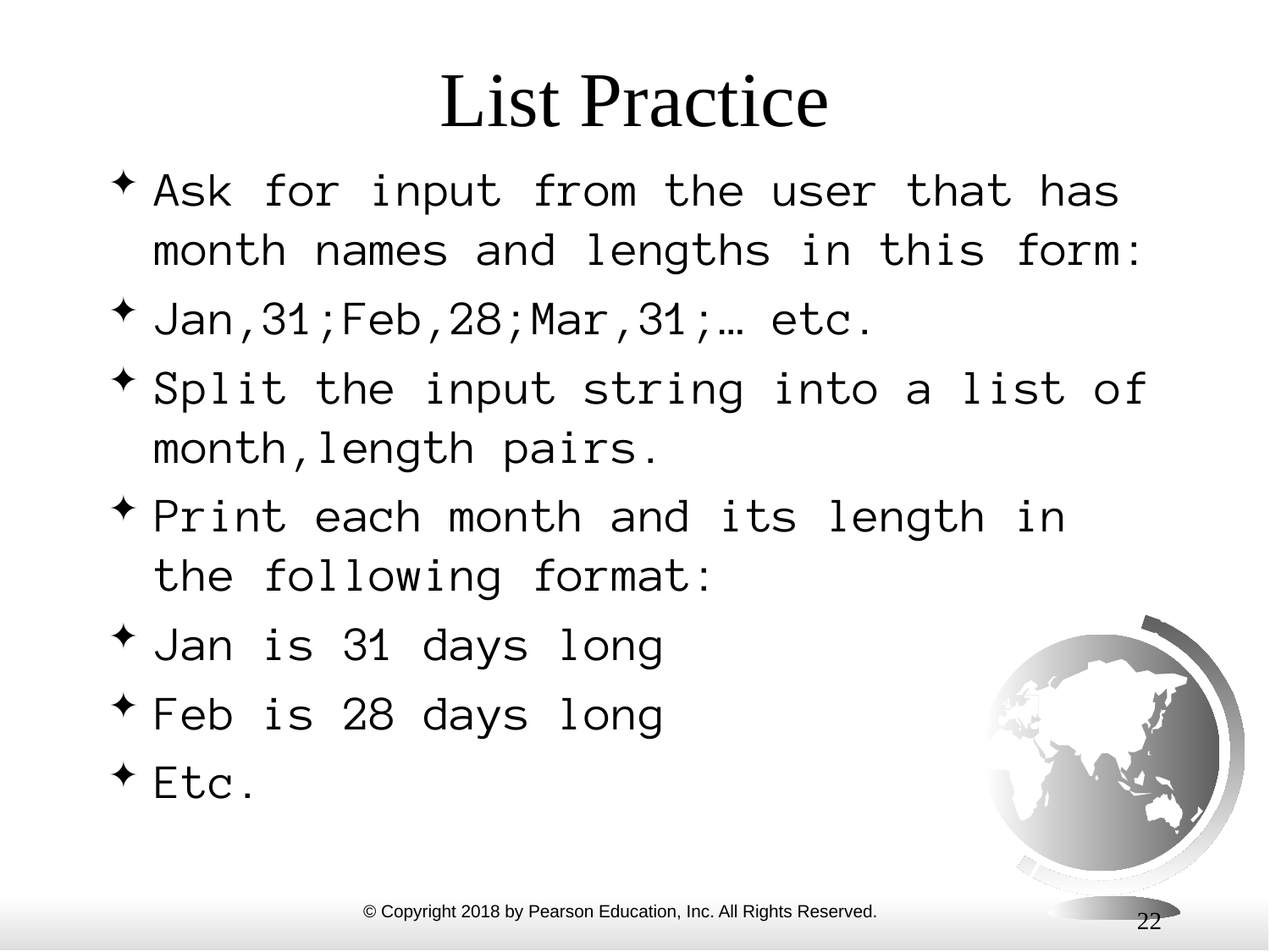

# List Practice
Ask for input from the user that has month names and lengths in this form:
Jan,31;Feb,28;Mar,31;… etc.
Split the input string into a list of month,length pairs.
Print each month and its length in the following format:
Jan is 31 days long
Feb is 28 days long
Etc.
22